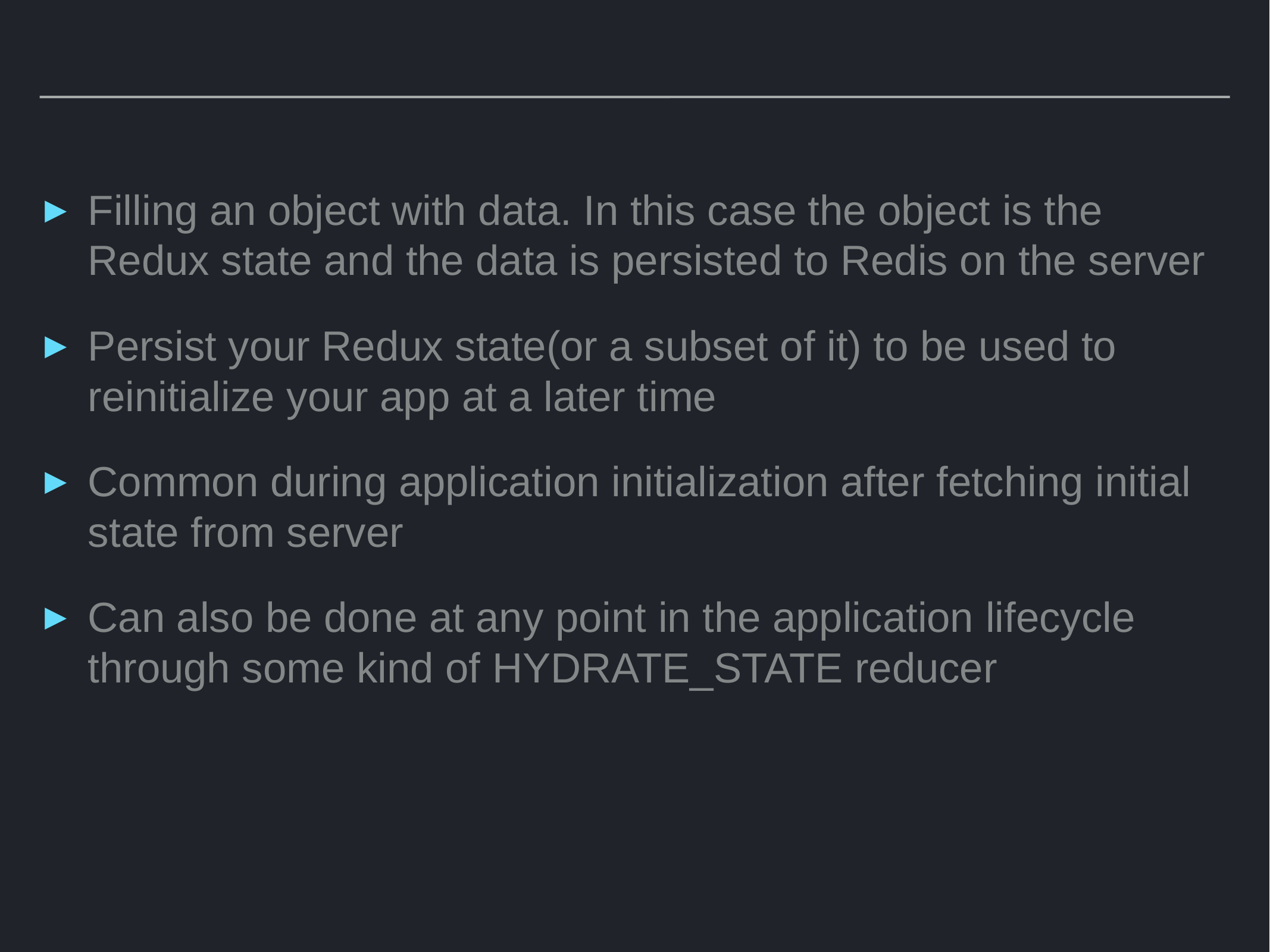

Filling an object with data. In this case the object is the Redux state and the data is persisted to Redis on the server
Persist your Redux state(or a subset of it) to be used to reinitialize your app at a later time
Common during application initialization after fetching initial state from server
Can also be done at any point in the application lifecycle through some kind of HYDRATE_STATE reducer